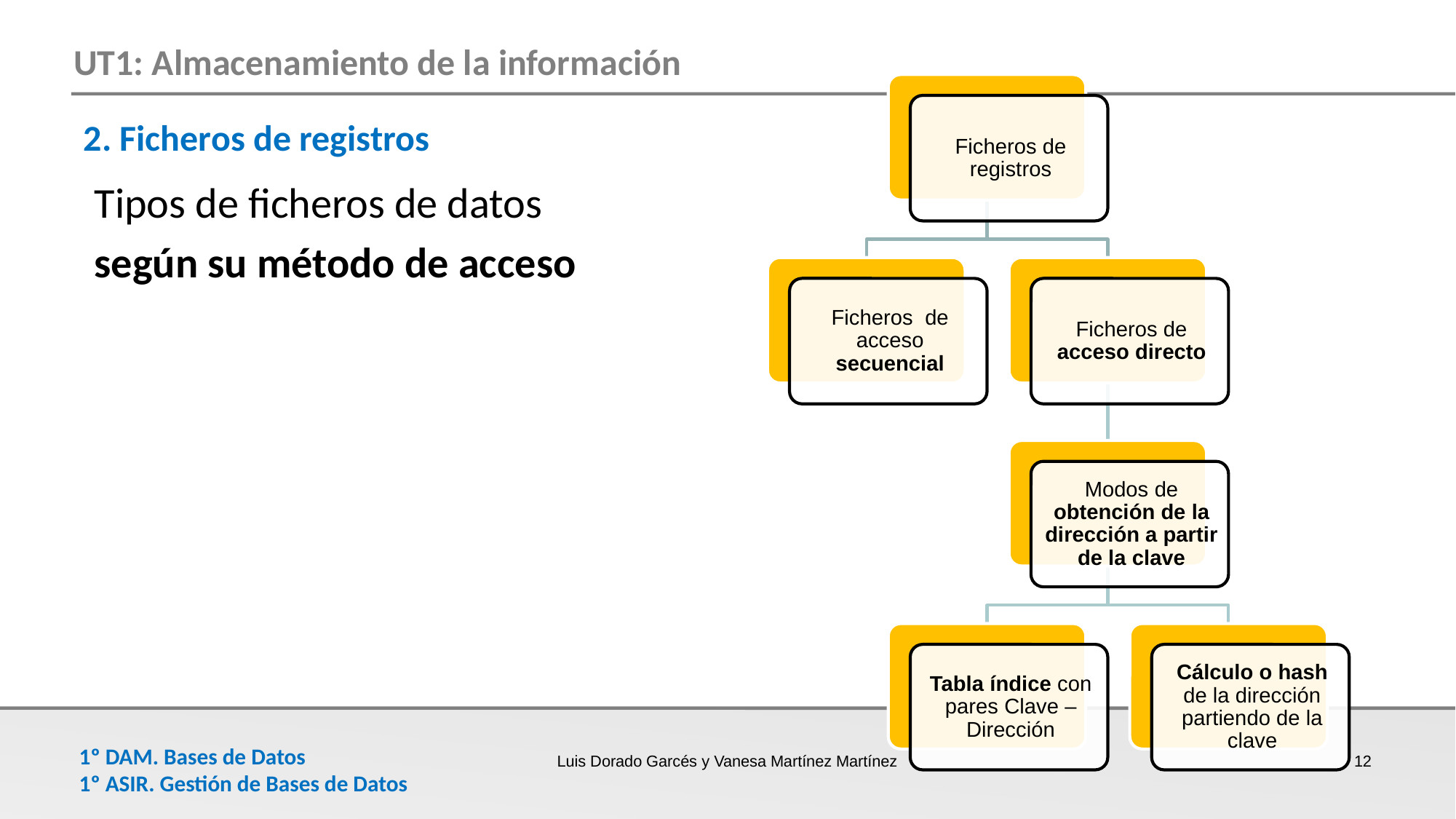

Ficheros de registros
Ficheros  de acceso secuencial
Ficheros de acceso directo
Modos de obtención de la dirección a partir de la clave
Tabla índice con pares Clave – Dirección
Cálculo o hash de la dirección partiendo de la clave
2. Ficheros de registros
Tipos de ficheros de datos
según su método de acceso

Luis Dorado Garcés y Vanesa Martínez Martínez
12